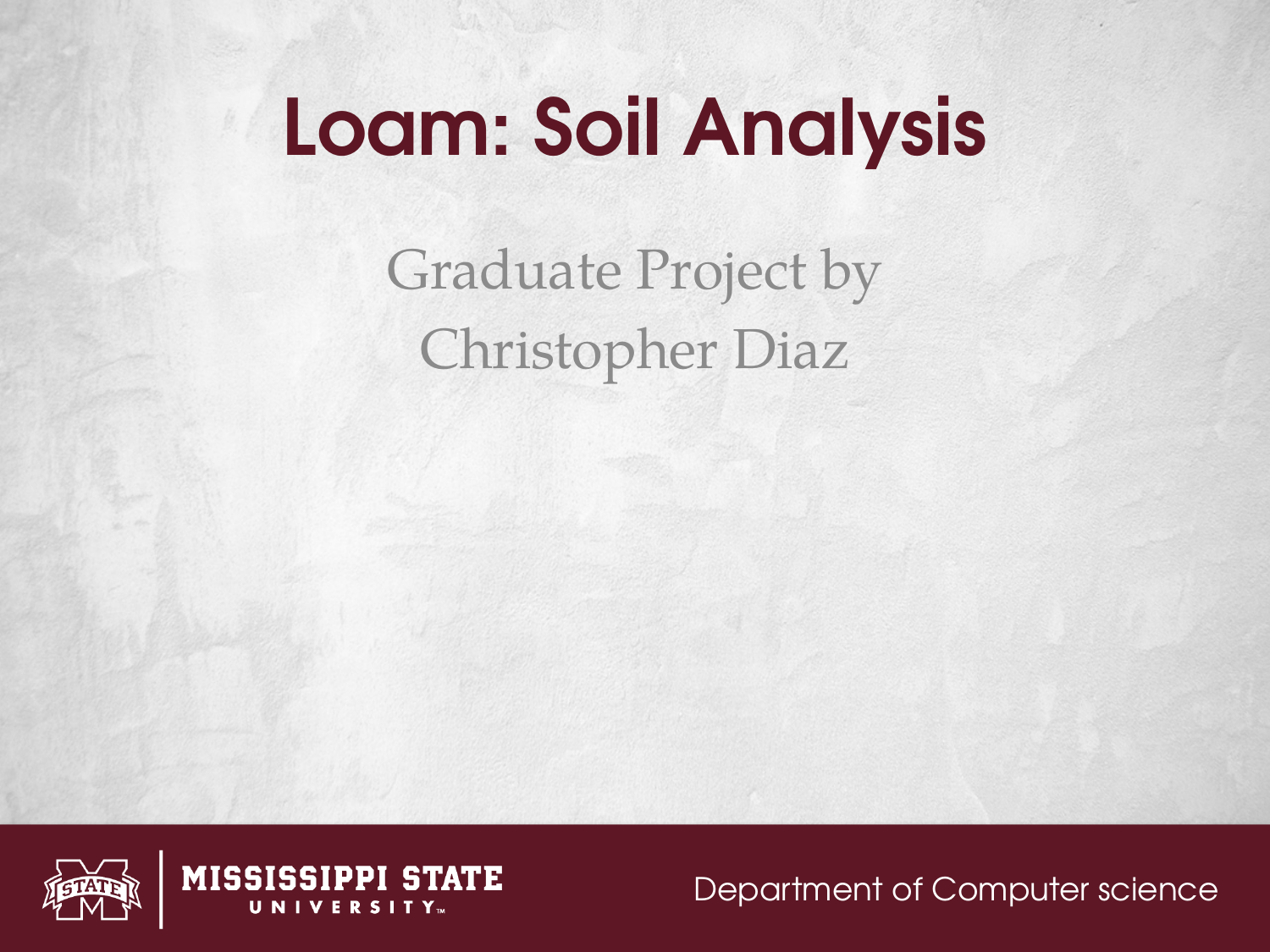

# Loam: Soil Analysis
Graduate Project by
Christopher Diaz